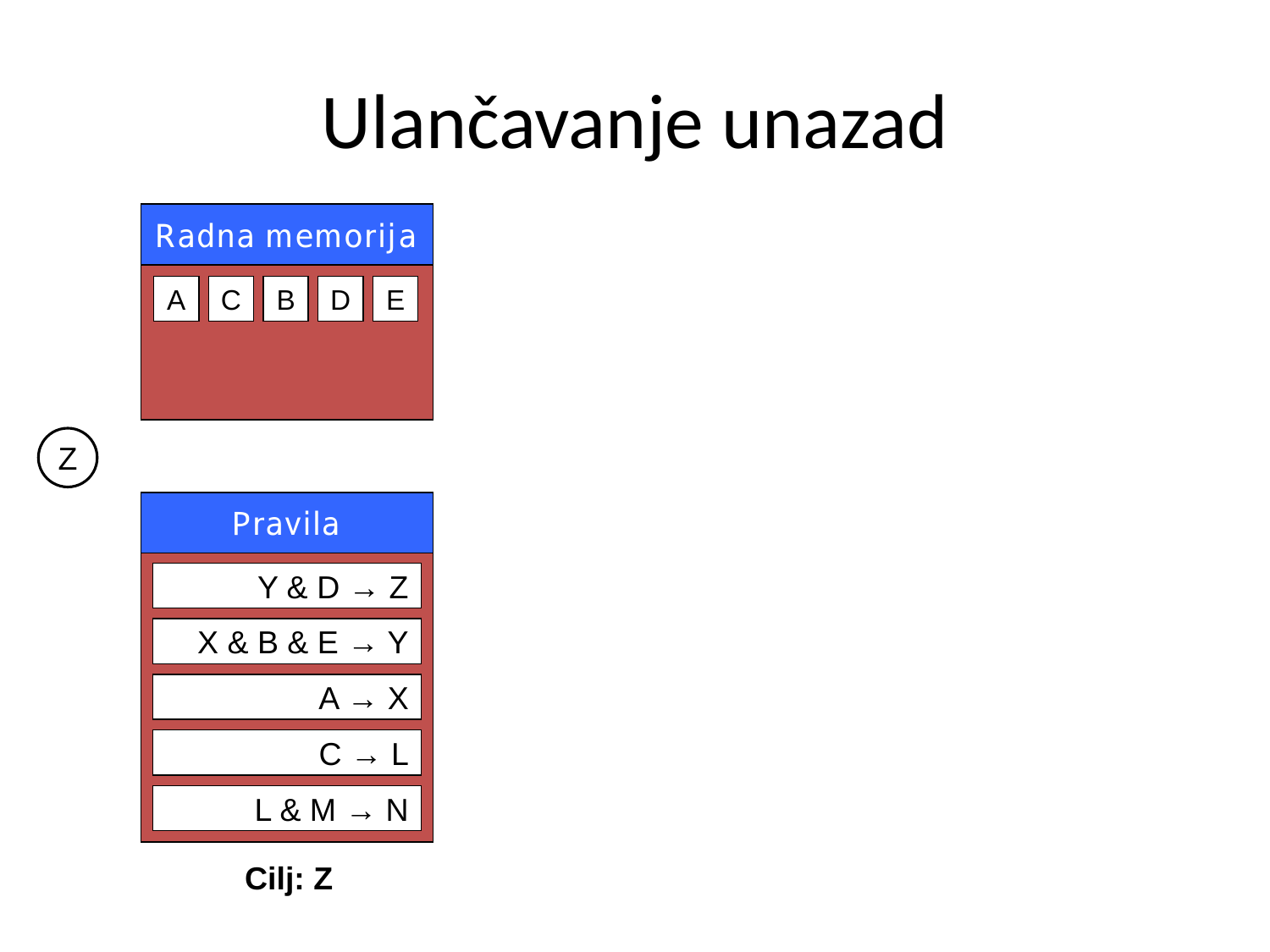

# Ulančavanje unazad
Radna memorija

A
C
B
D
E
Z
Pravila

Y & D → Z
X & B & E → Y
A → X
C → L
L & M → N
Cilj: Z